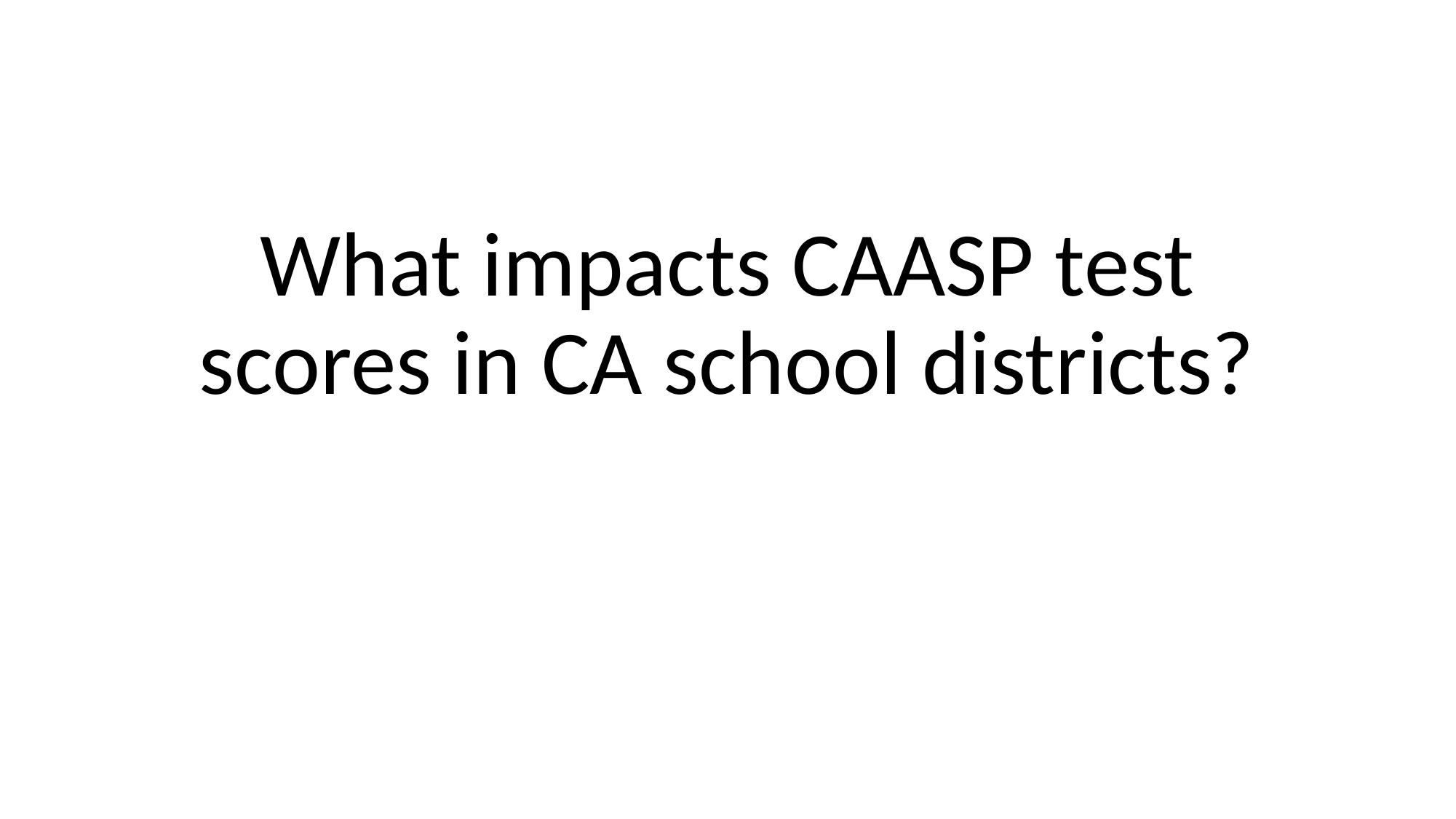

# What impacts CAASP test scores in CA school districts?